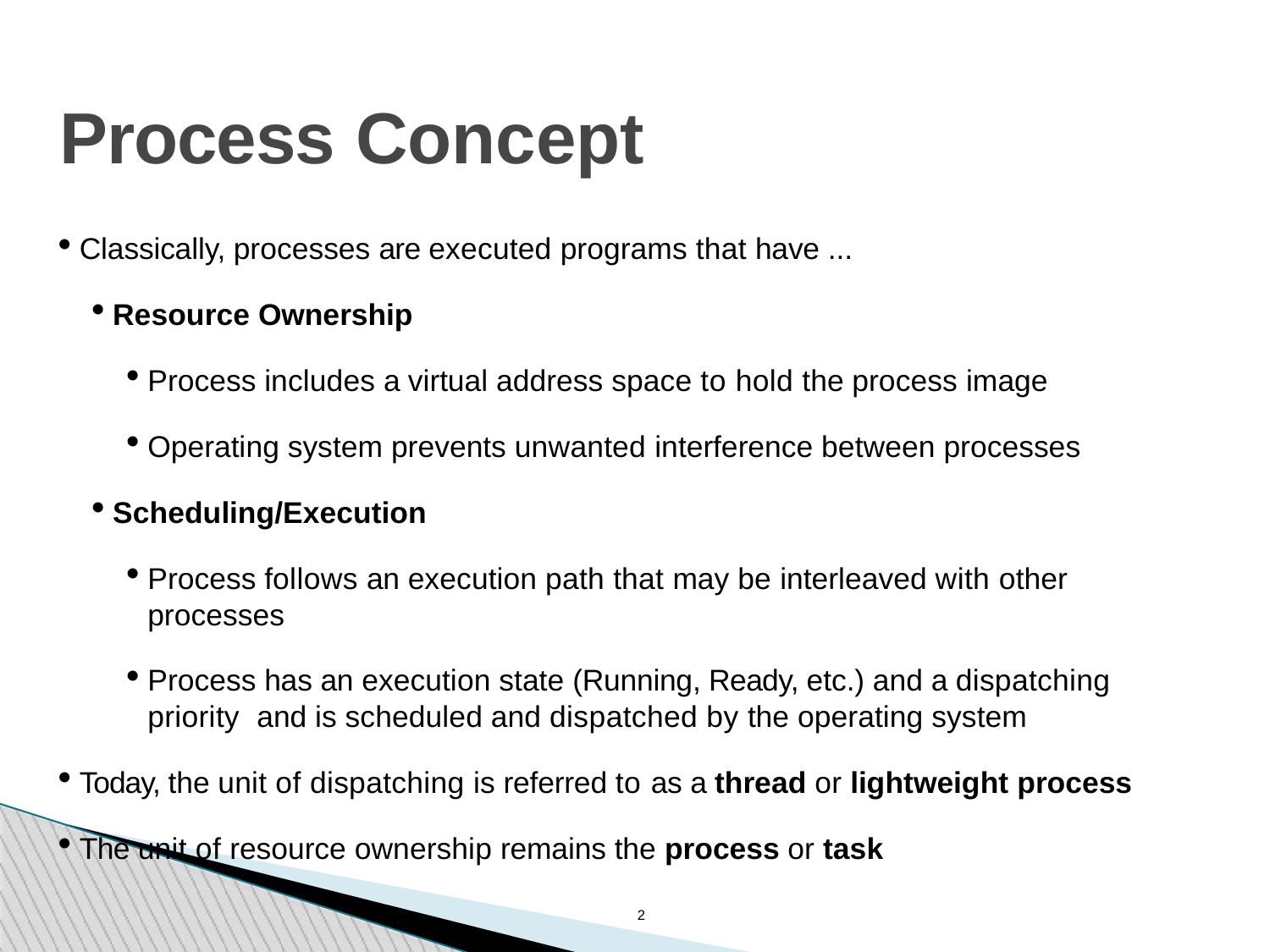

Process Concept
Classically, processes are executed programs that have ...
Resource Ownership
Process includes a virtual address space to hold the process image
Operating system prevents unwanted interference between processes
Scheduling/Execution
Process follows an execution path that may be interleaved with other processes
Process has an execution state (Running, Ready, etc.) and a dispatching priority  and is scheduled and dispatched by the operating system
Today, the unit of dispatching is referred to as a thread or lightweight process
The unit of resource ownership remains the process or task
2